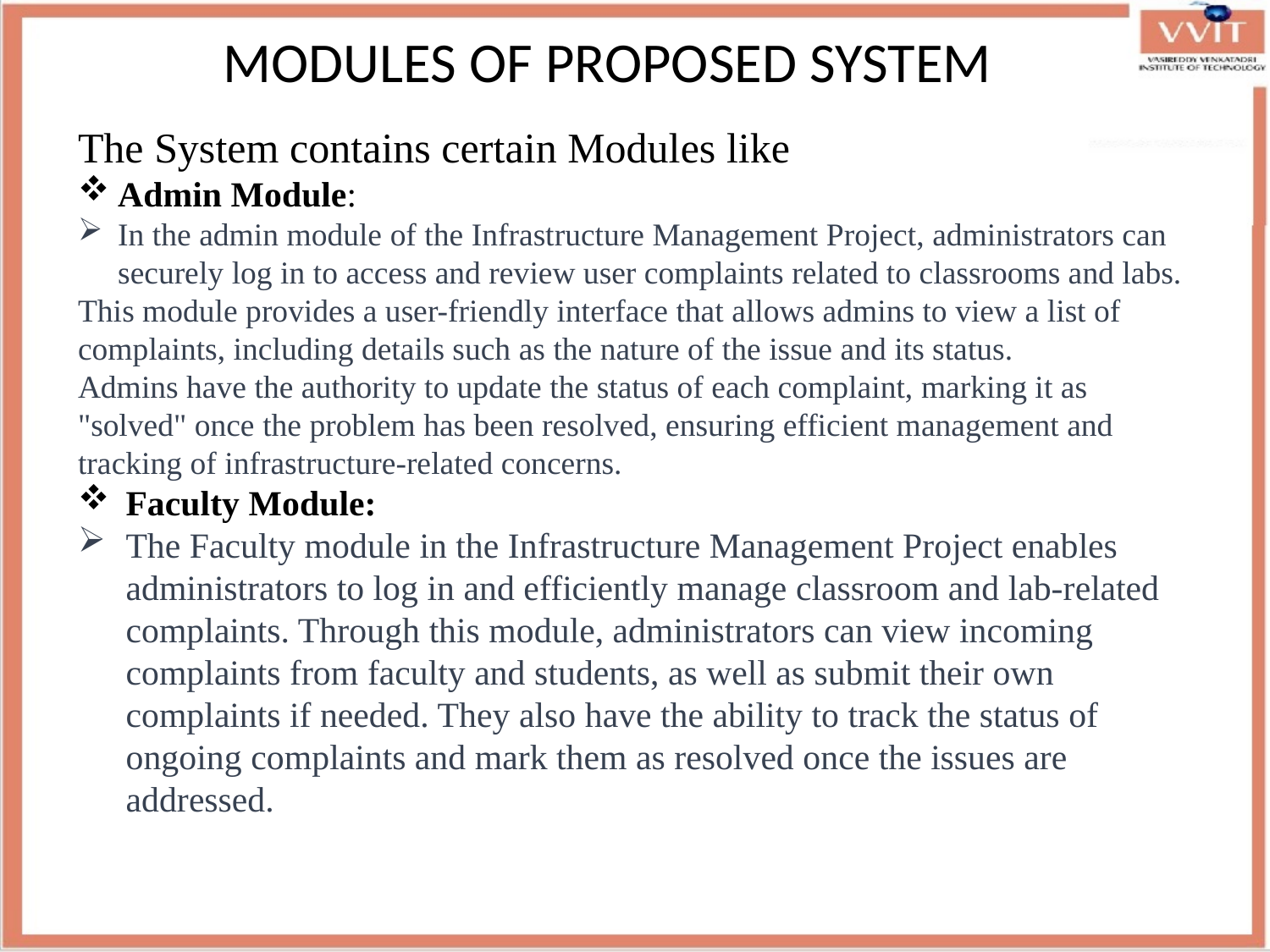

MODULES OF PROPOSED SYSTEM
The System contains certain Modules like
Admin Module:
In the admin module of the Infrastructure Management Project, administrators can securely log in to access and review user complaints related to classrooms and labs.
This module provides a user-friendly interface that allows admins to view a list of complaints, including details such as the nature of the issue and its status.
Admins have the authority to update the status of each complaint, marking it as "solved" once the problem has been resolved, ensuring efficient management and tracking of infrastructure-related concerns.
Faculty Module:
The Faculty module in the Infrastructure Management Project enables administrators to log in and efficiently manage classroom and lab-related complaints. Through this module, administrators can view incoming complaints from faculty and students, as well as submit their own complaints if needed. They also have the ability to track the status of ongoing complaints and mark them as resolved once the issues are addressed.